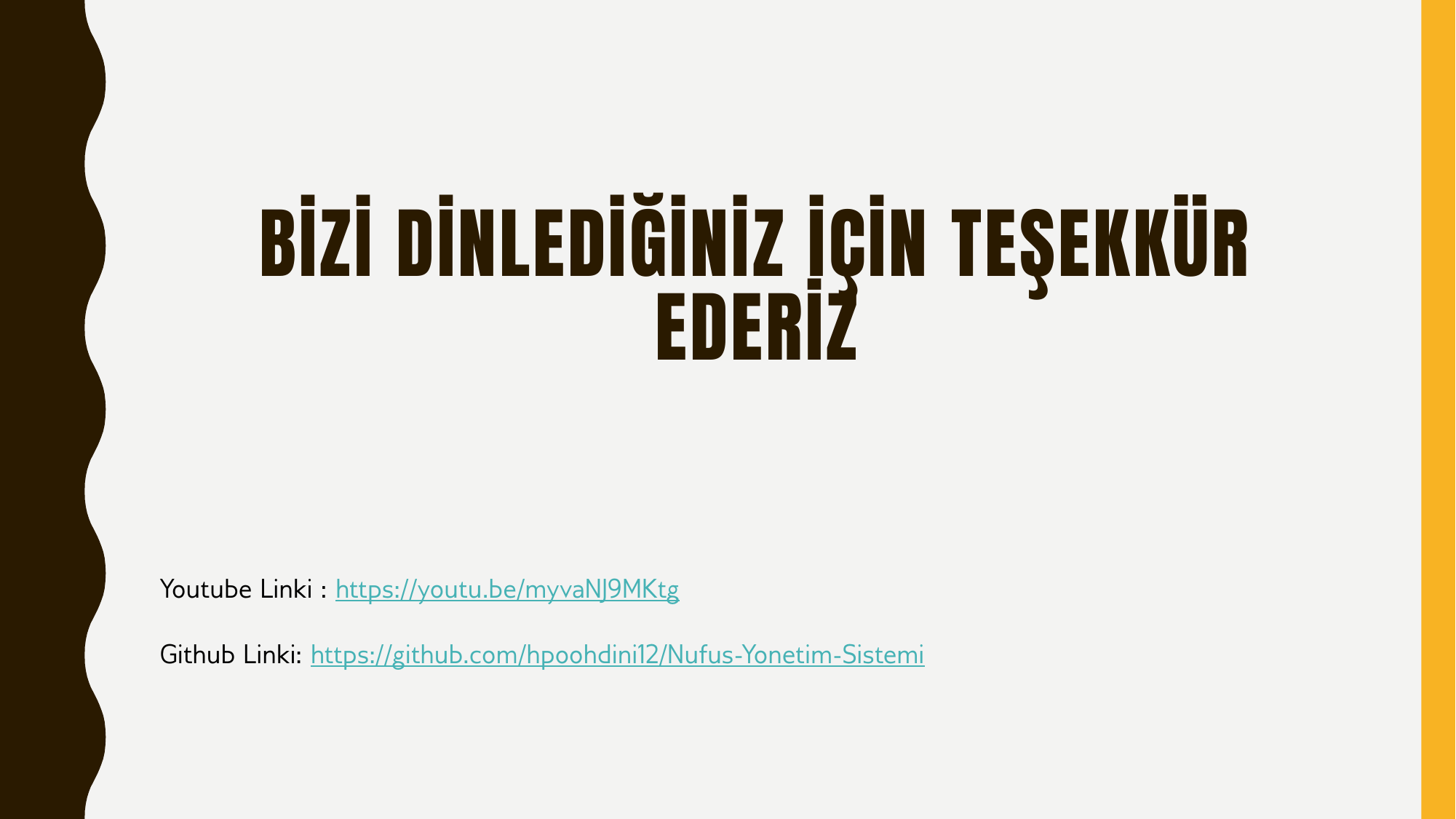

# Bizi dinlediğiniz için teşekkür ederiz
Youtube Linki : https://youtu.be/myvaNJ9MKtg

Github Linki: https://github.com/hpoohdini12/Nufus-Yonetim-Sistemi